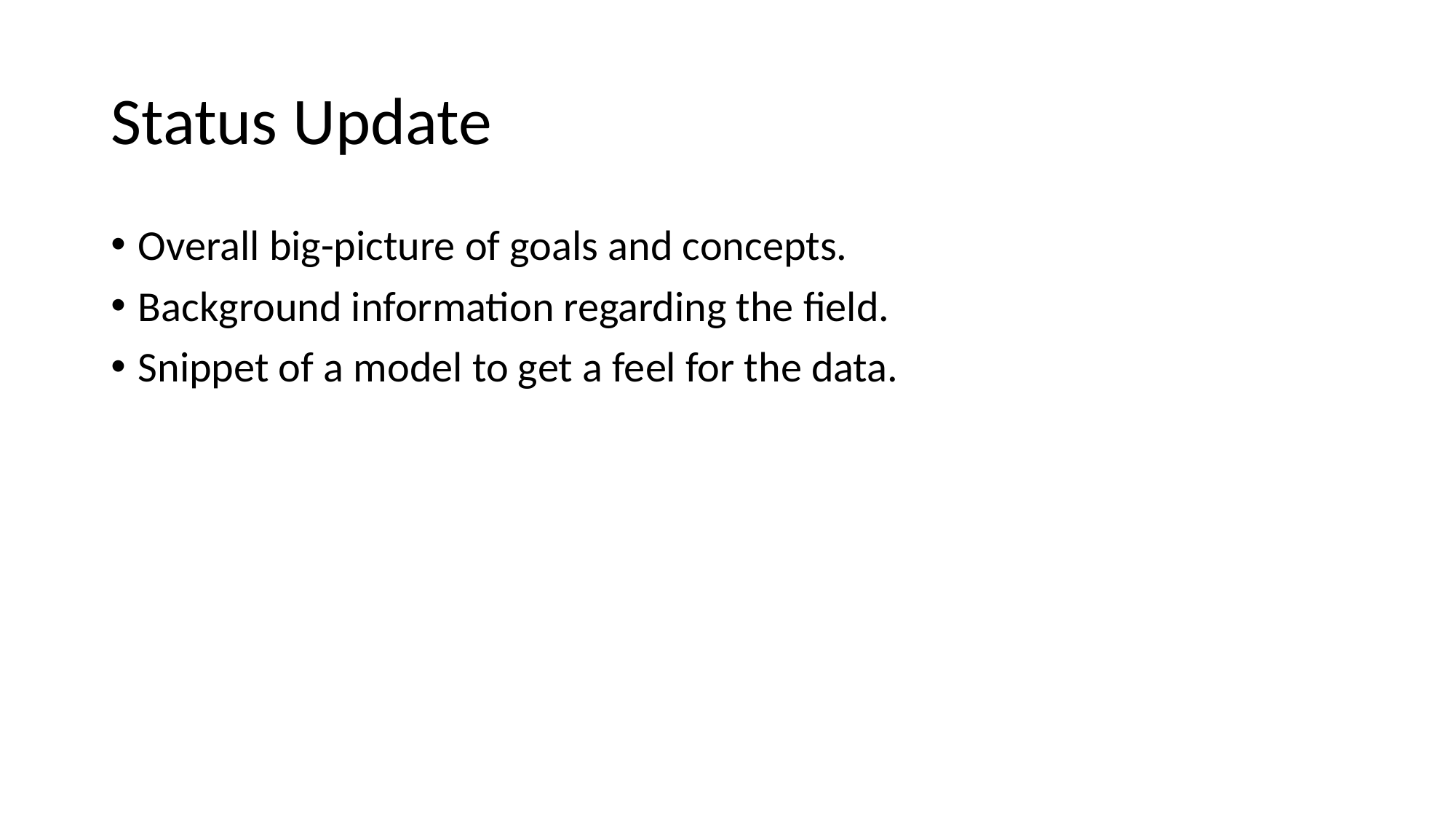

# Status Update
Overall big-picture of goals and concepts.
Background information regarding the field.
Snippet of a model to get a feel for the data.